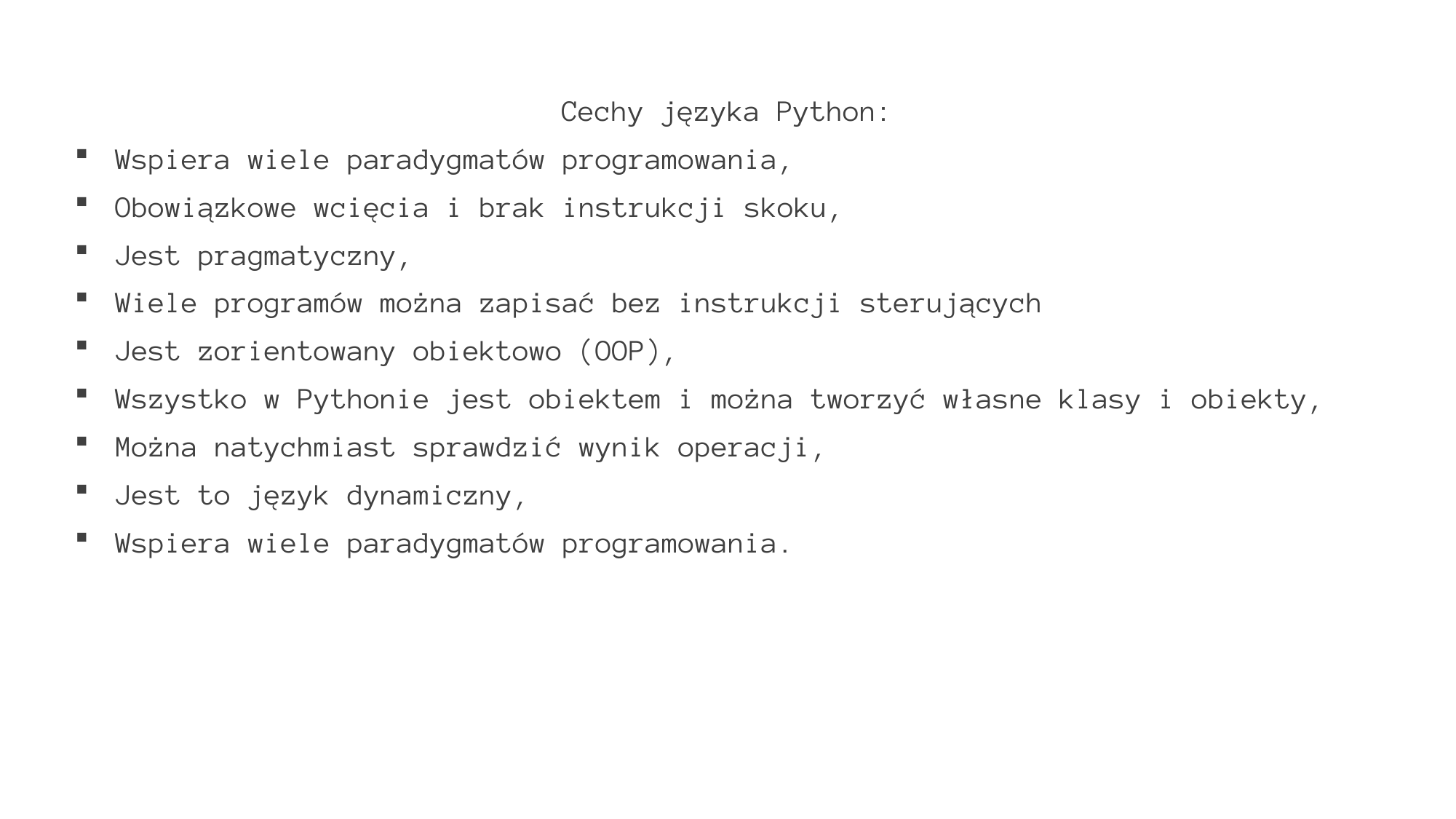

Cechy języka Python:
Wspiera wiele paradygmatów programowania,
Obowiązkowe wcięcia i brak instrukcji skoku,
Jest pragmatyczny,
Wiele programów można zapisać bez instrukcji sterujących
Jest zorientowany obiektowo (OOP),
Wszystko w Pythonie jest obiektem i można tworzyć własne klasy i obiekty,
Można natychmiast sprawdzić wynik operacji,
Jest to język dynamiczny,
Wspiera wiele paradygmatów programowania.